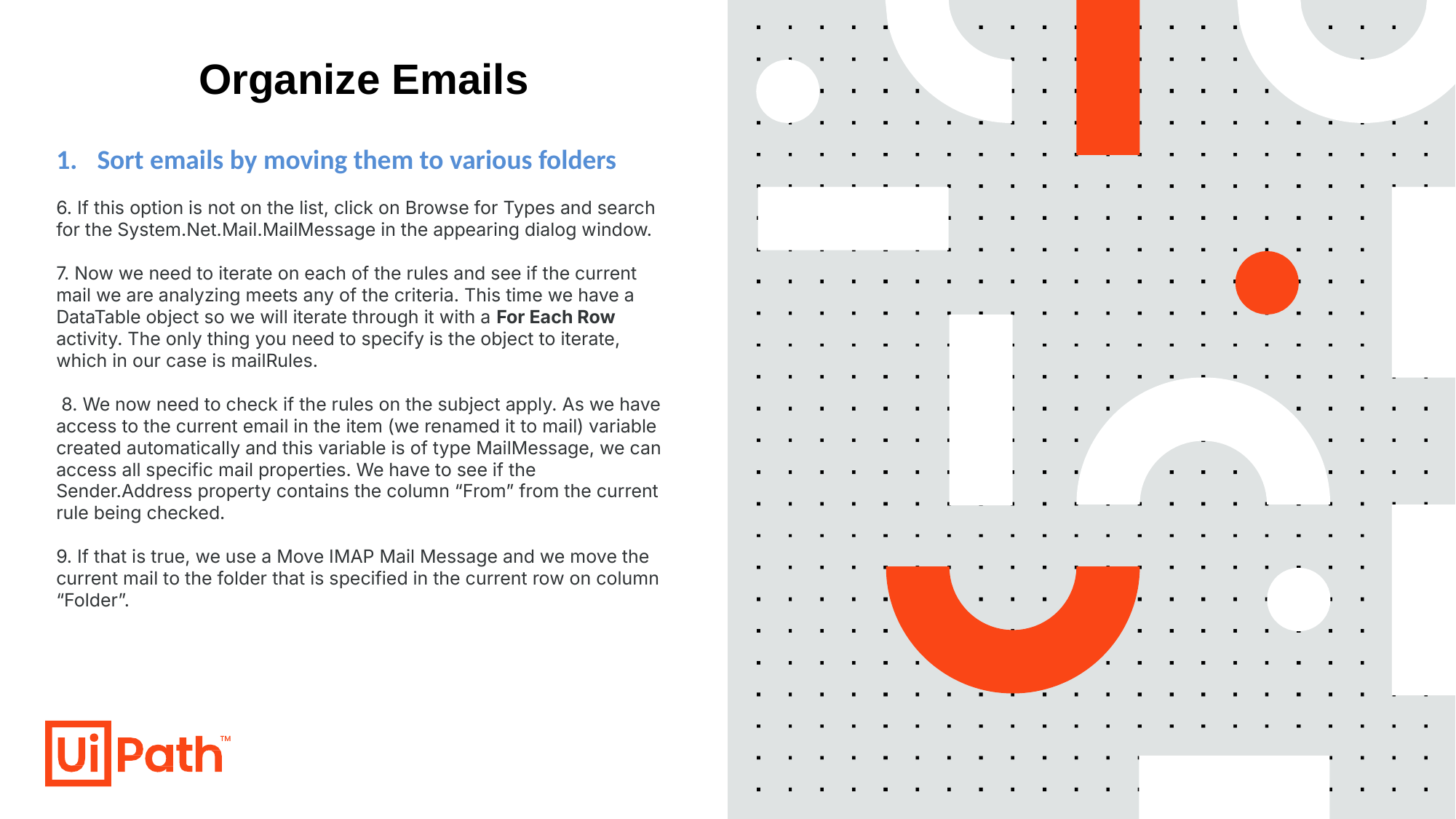

# Organize Emails
Sort emails by moving them to various folders

6. If this option is not on the list, click on Browse for Types and search for the System.Net.Mail.MailMessage in the appearing dialog window.

7. Now we need to iterate on each of the rules and see if the current mail we are analyzing meets any of the criteria. This time we have a DataTable object so we will iterate through it with a For Each Row activity. The only thing you need to specify is the object to iterate, which in our case is mailRules.

 8. We now need to check if the rules on the subject apply. As we have access to the current email in the item (we renamed it to mail) variable created automatically and this variable is of type MailMessage, we can access all specific mail properties. We have to see if the Sender.Address property contains the column “From” from the current rule being checked.

9. If that is true, we use a Move IMAP Mail Message and we move the current mail to the folder that is specified in the current row on column “Folder”.